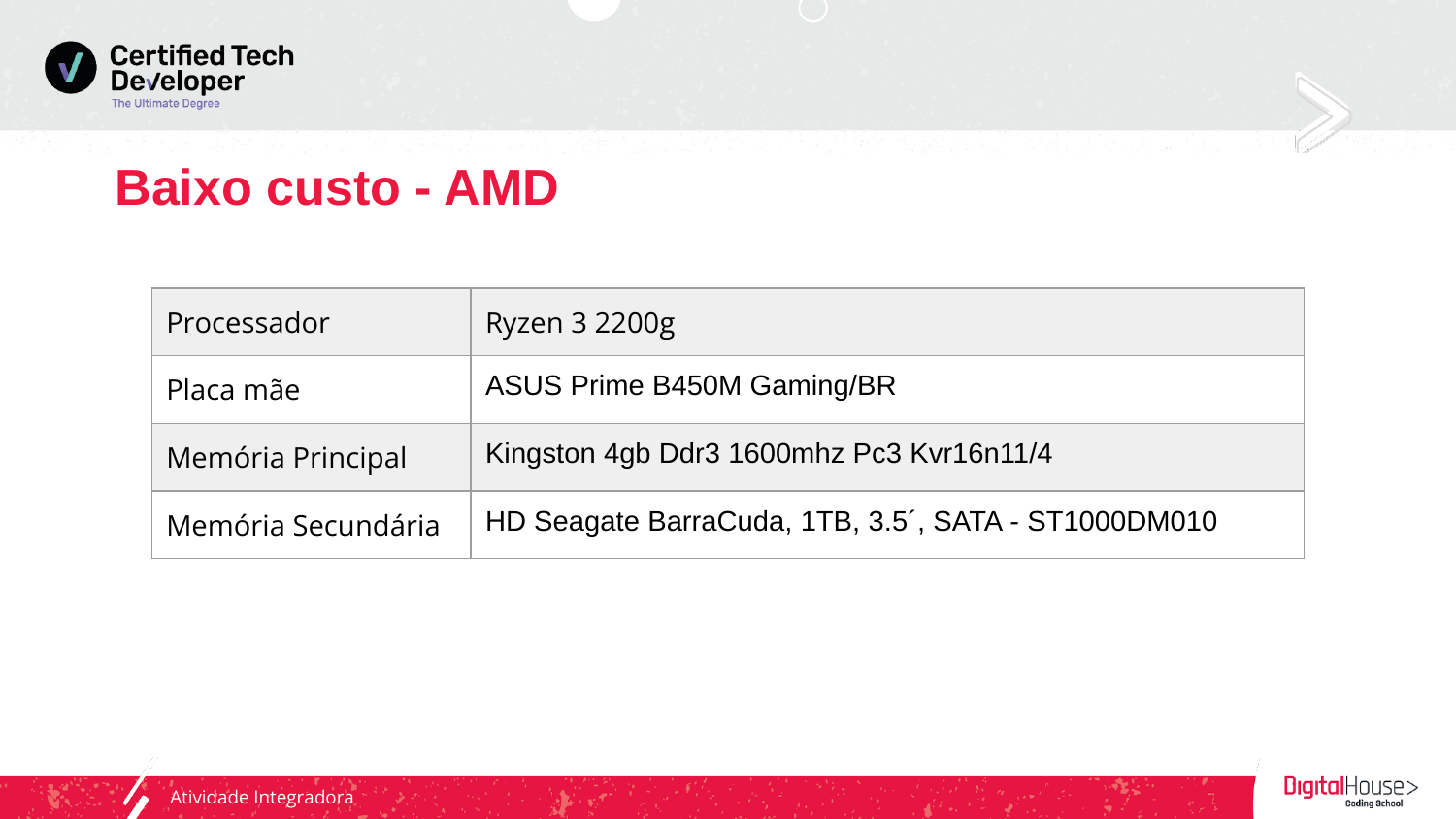

# Baixo custo - AMD

| Processador | Ryzen 3 2200g |
| --- | --- |
| Placa mãe | ASUS Prime B450M Gaming/BR |
| Memória Principal | Kingston 4gb Ddr3 1600mhz Pc3 Kvr16n11/4 |
| Memória Secundária | HD Seagate BarraCuda, 1TB, 3.5´, SATA - ST1000DM010 |